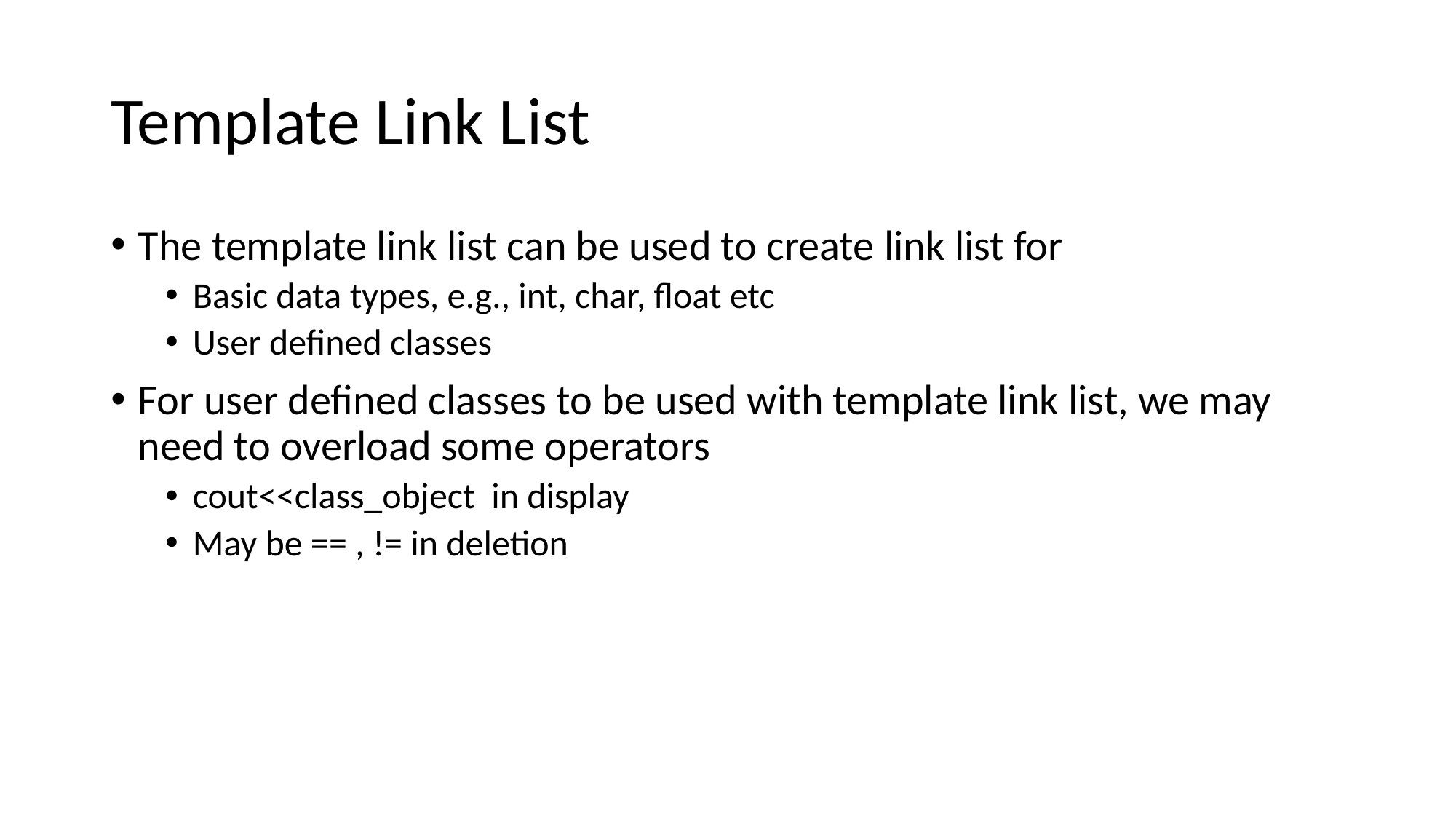

# Template Link List
The template link list can be used to create link list for
Basic data types, e.g., int, char, float etc
User defined classes
For user defined classes to be used with template link list, we may need to overload some operators
cout<<class_object  in display
May be == , != in deletion